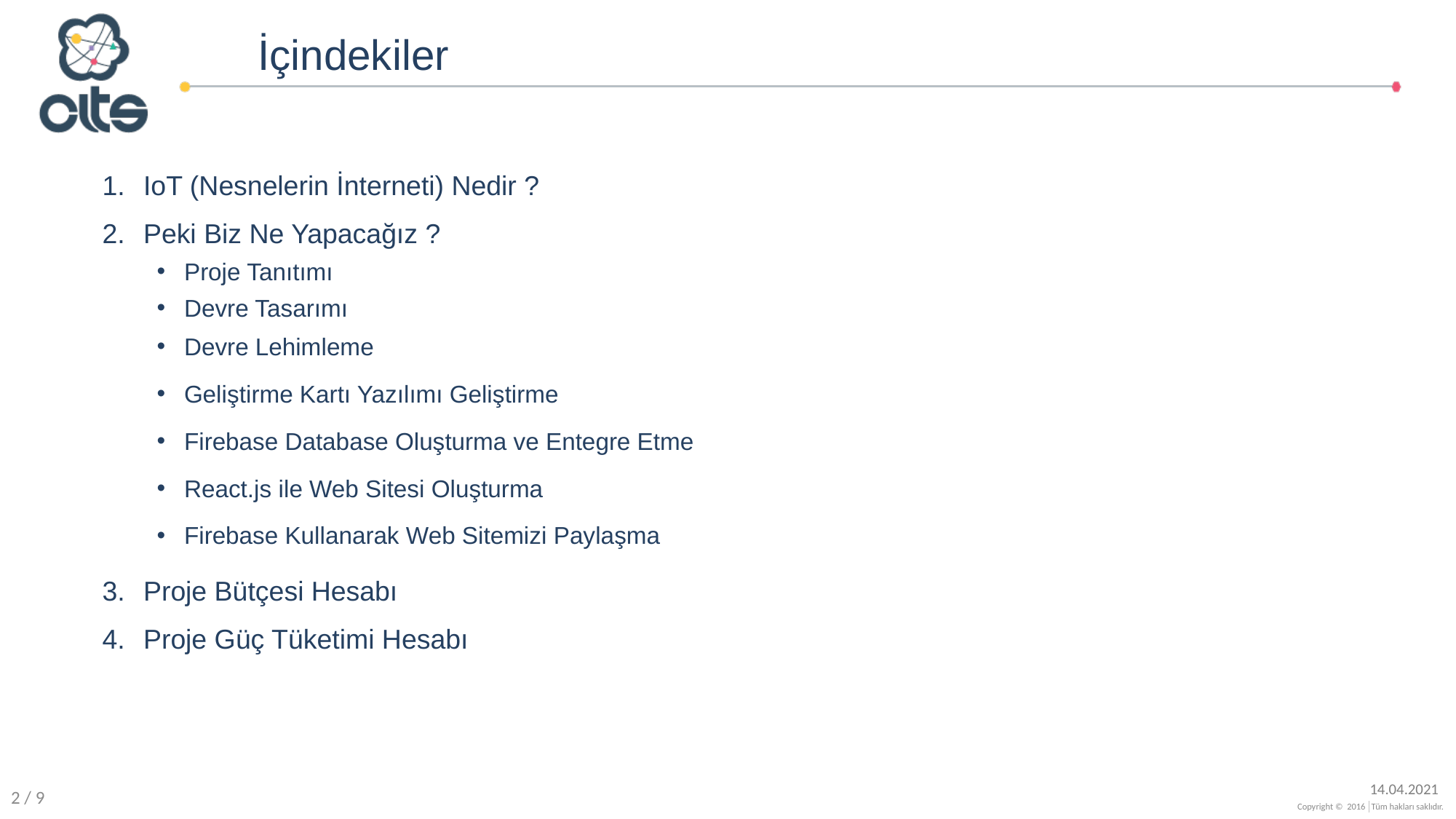

İçindekiler
IoT (Nesnelerin İnterneti) Nedir ?
Peki Biz Ne Yapacağız ?
Proje Tanıtımı
Devre Tasarımı
Devre Lehimleme
Geliştirme Kartı Yazılımı Geliştirme
Firebase Database Oluşturma ve Entegre Etme
React.js ile Web Sitesi Oluşturma
Firebase Kullanarak Web Sitemizi Paylaşma
Proje Bütçesi Hesabı
Proje Güç Tüketimi Hesabı
2 / 9